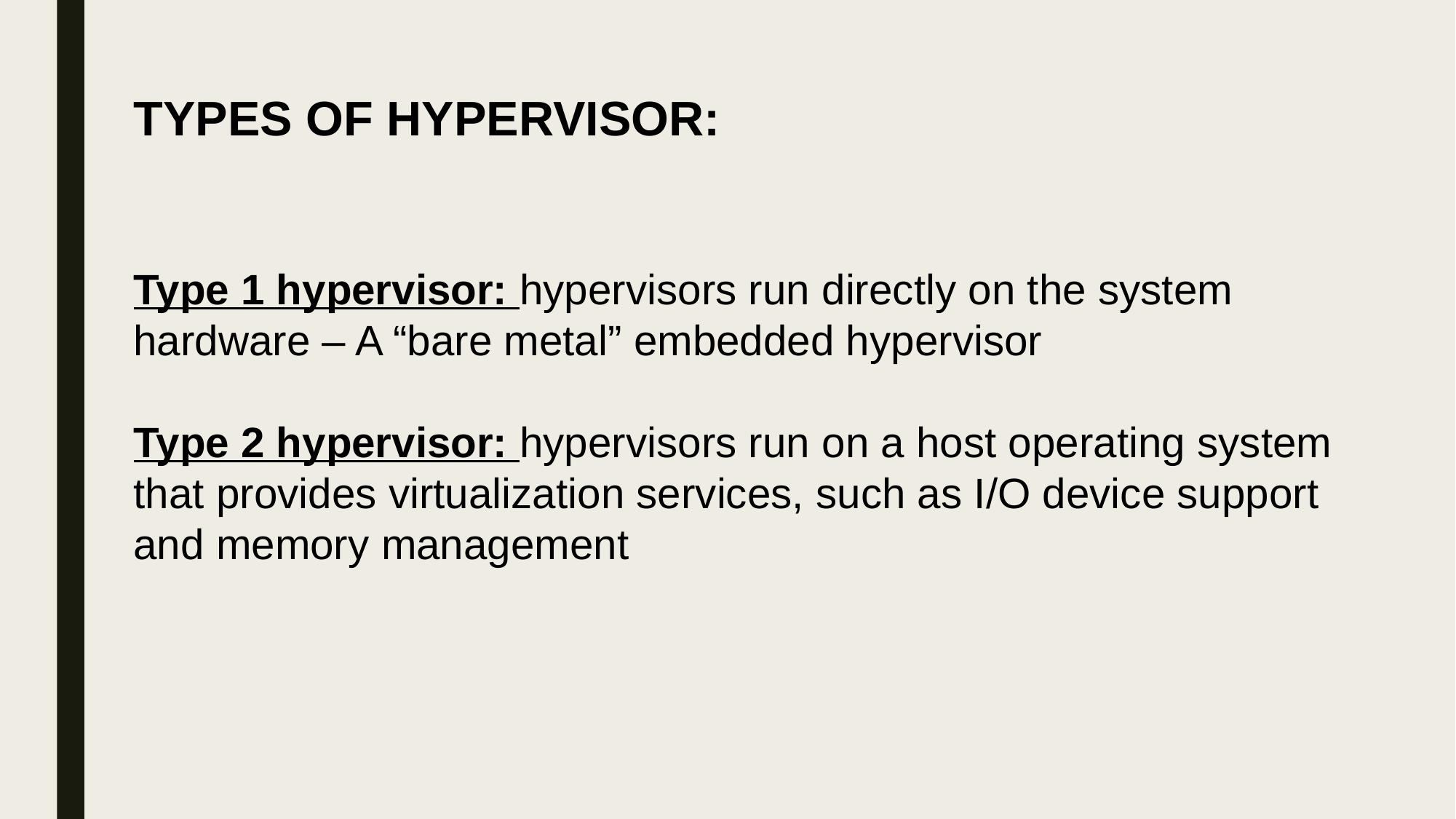

TYPES OF HYPERVISOR:
Type 1 hypervisor: hypervisors run directly on the system hardware – A “bare metal” embedded hypervisor

Type 2 hypervisor: hypervisors run on a host operating system that provides virtualization services, such as I/O device support and memory management